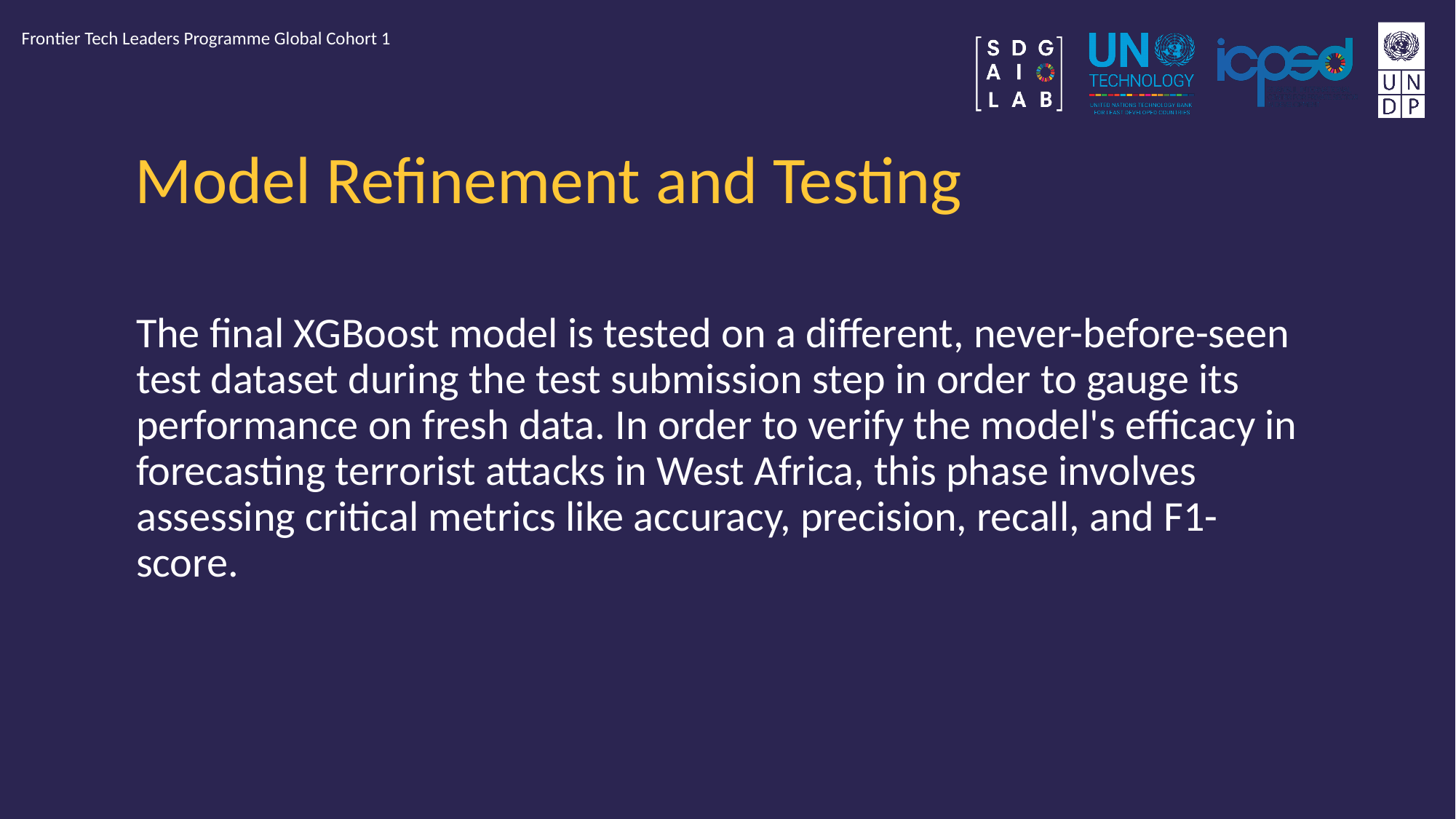

Frontier Tech Leaders Programme Global Cohort 1
# Model Refinement and Testing

The final XGBoost model is tested on a different, never-before-seen test dataset during the test submission step in order to gauge its performance on fresh data. In order to verify the model's efficacy in forecasting terrorist attacks in West Africa, this phase involves assessing critical metrics like accuracy, precision, recall, and F1-score.